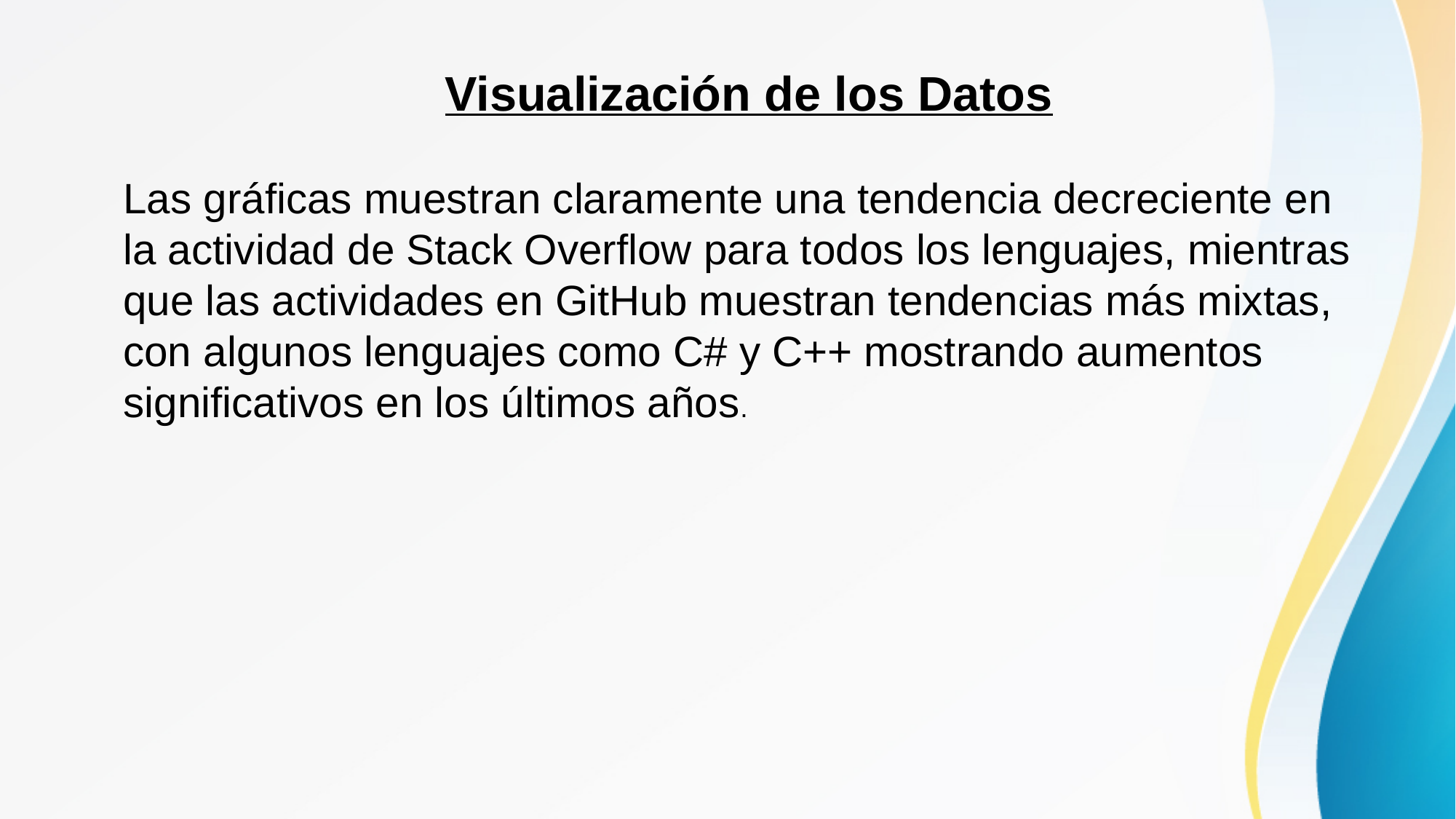

Visualización de los Datos

Las gráficas muestran claramente una tendencia decreciente en la actividad de Stack Overflow para todos los lenguajes, mientras que las actividades en GitHub muestran tendencias más mixtas, con algunos lenguajes como C# y C++ mostrando aumentos significativos en los últimos años.